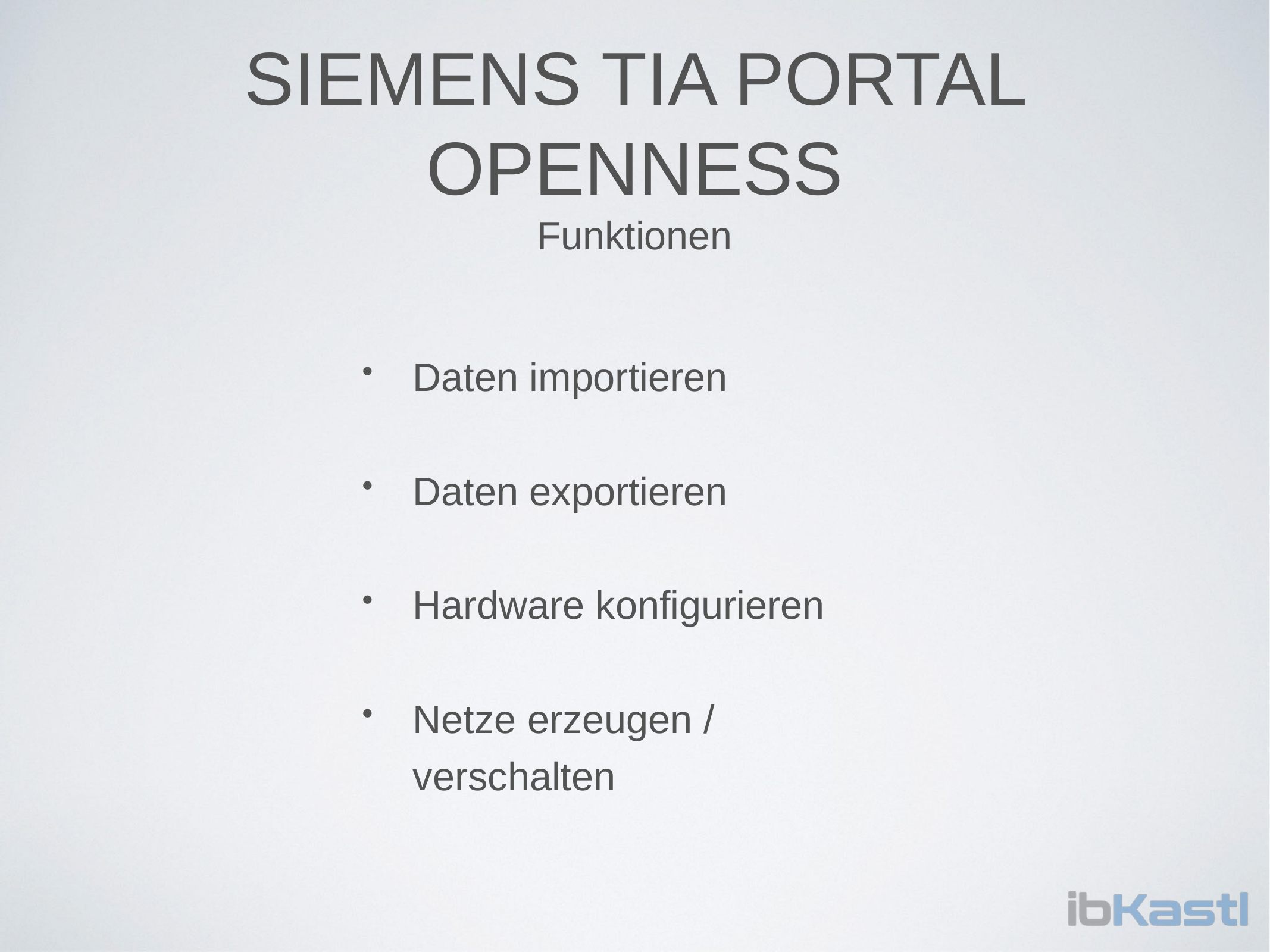

# Siemens TIA Portal Openness
Funktionen
Daten importieren
Daten exportieren
Hardware konfigurieren
Netze erzeugen / verschalten